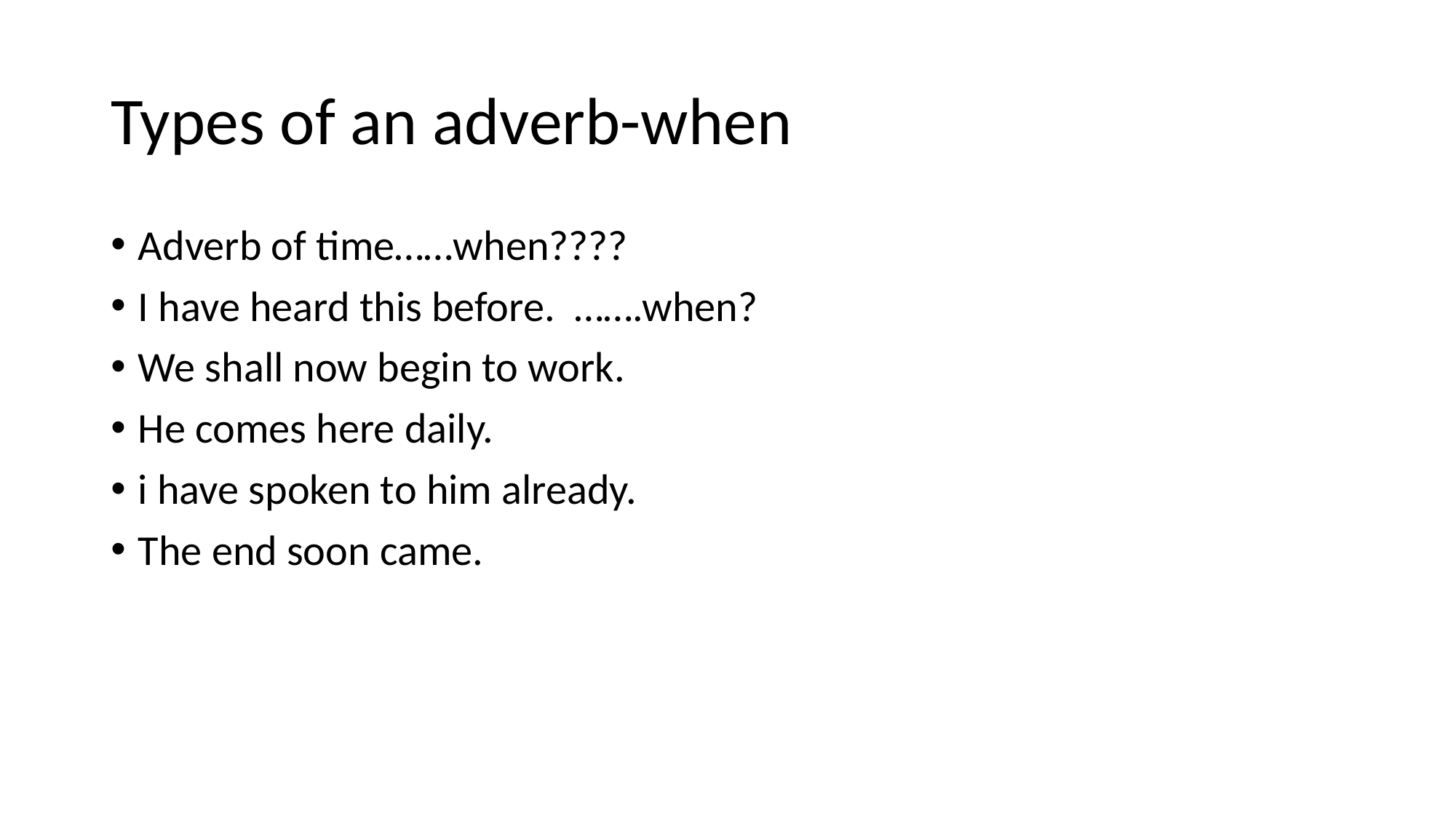

# Types of an adverb-when
Adverb of time……when????
I have heard this before.  …….when?
We shall now begin to work.
He comes here daily.
i have spoken to him already.
The end soon came.